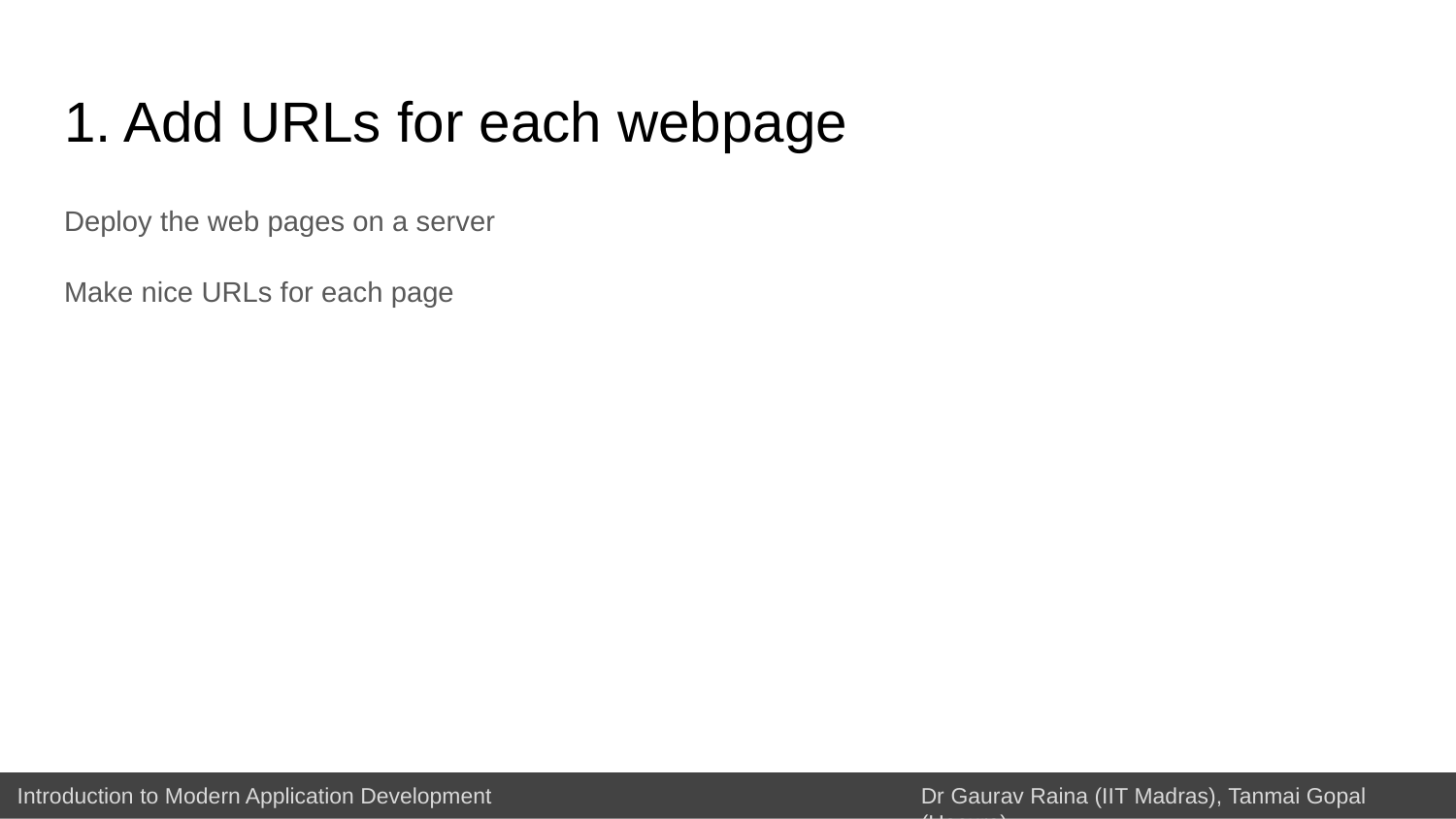

# 1. Add URLs for each webpage
Deploy the web pages on a server
Make nice URLs for each page